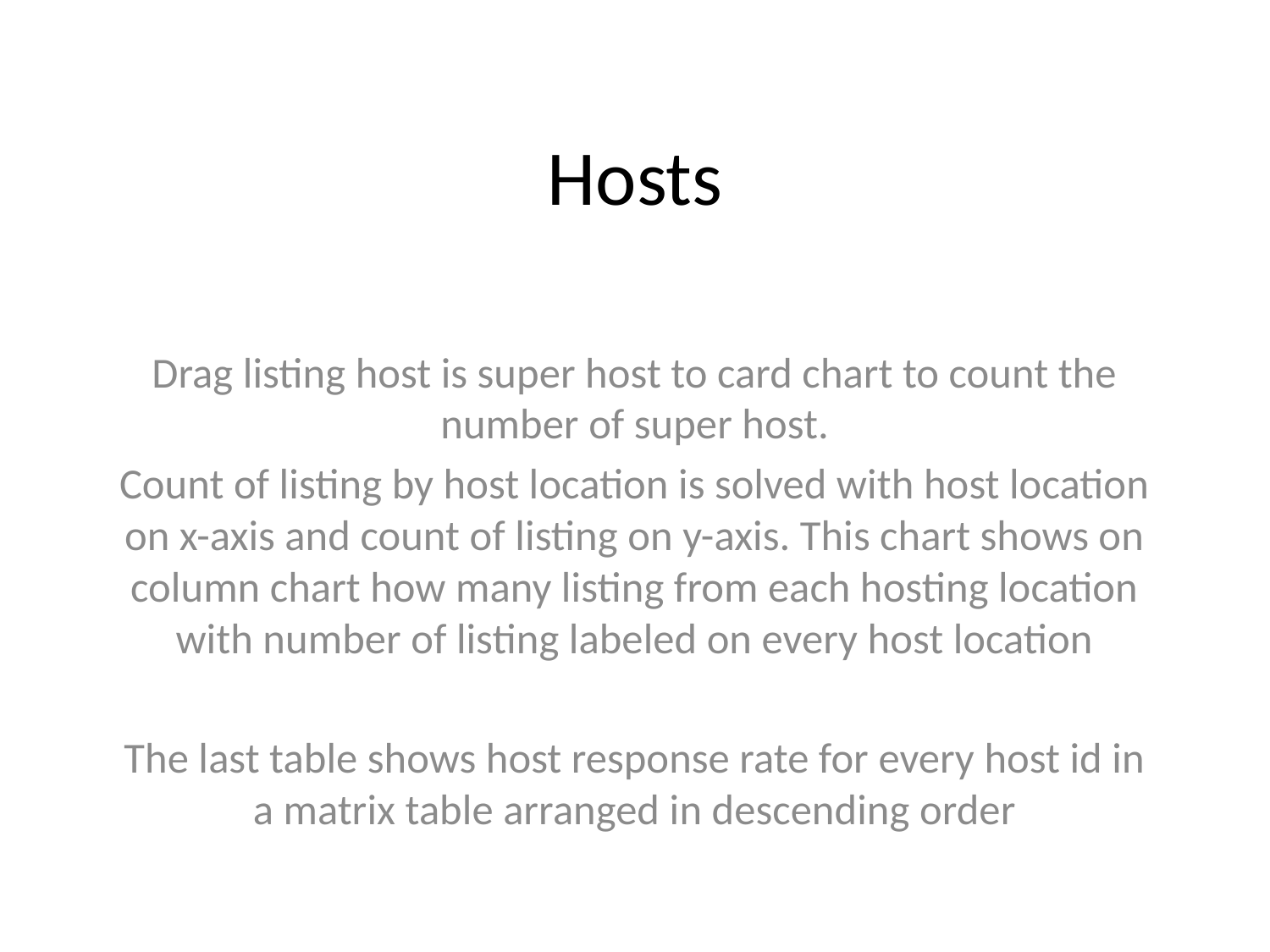

# Hosts
Drag listing host is super host to card chart to count the number of super host.
Count of listing by host location is solved with host location on x-axis and count of listing on y-axis. This chart shows on column chart how many listing from each hosting location with number of listing labeled on every host location

The last table shows host response rate for every host id in a matrix table arranged in descending order